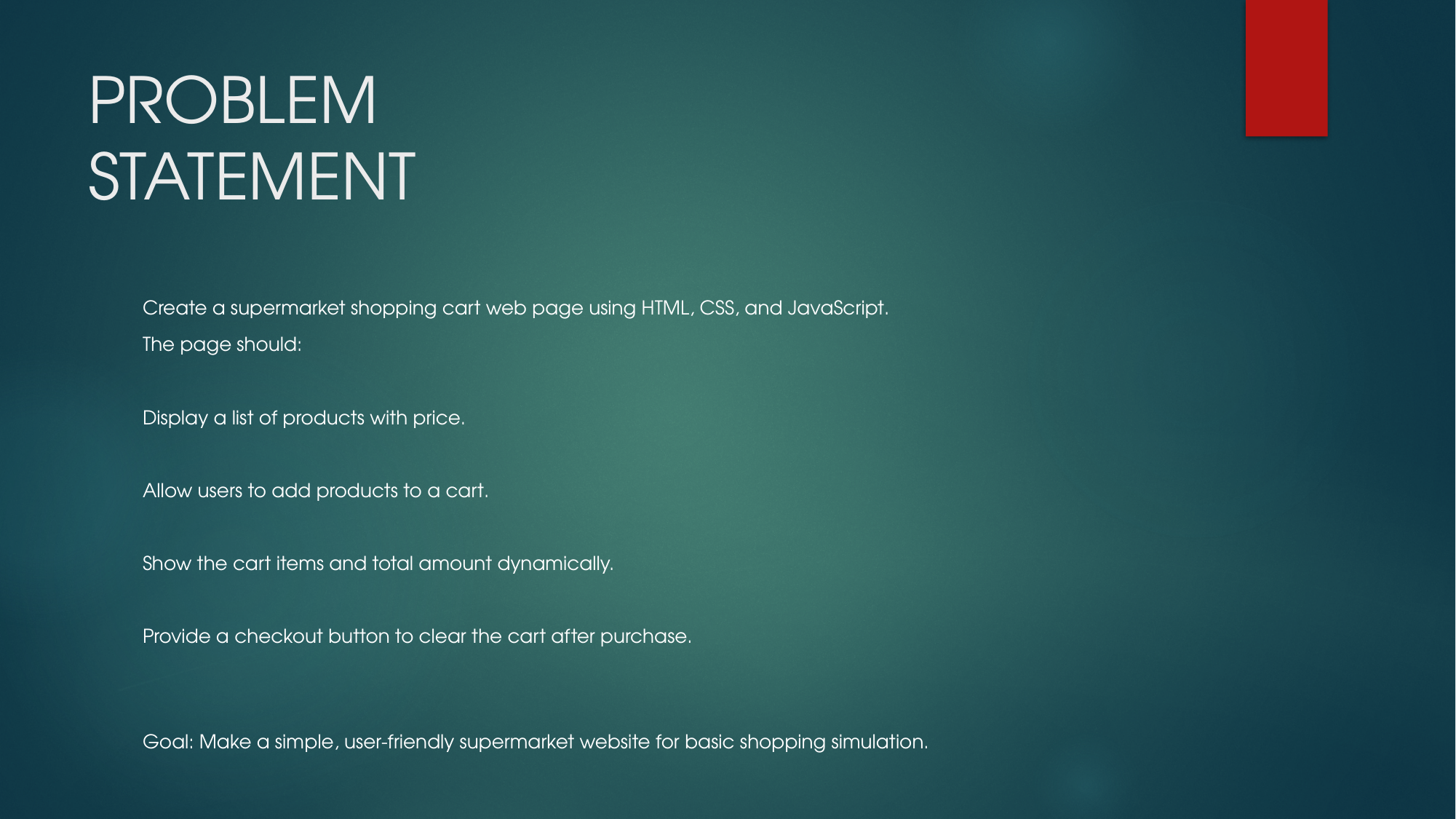

# PROBLEM STATEMENT
Create a supermarket shopping cart web page using HTML, CSS, and JavaScript.
The page should:

Display a list of products with price.

Allow users to add products to a cart.

Show the cart items and total amount dynamically.

Provide a checkout button to clear the cart after purchase.

Goal: Make a simple, user-friendly supermarket website for basic shopping simulation.